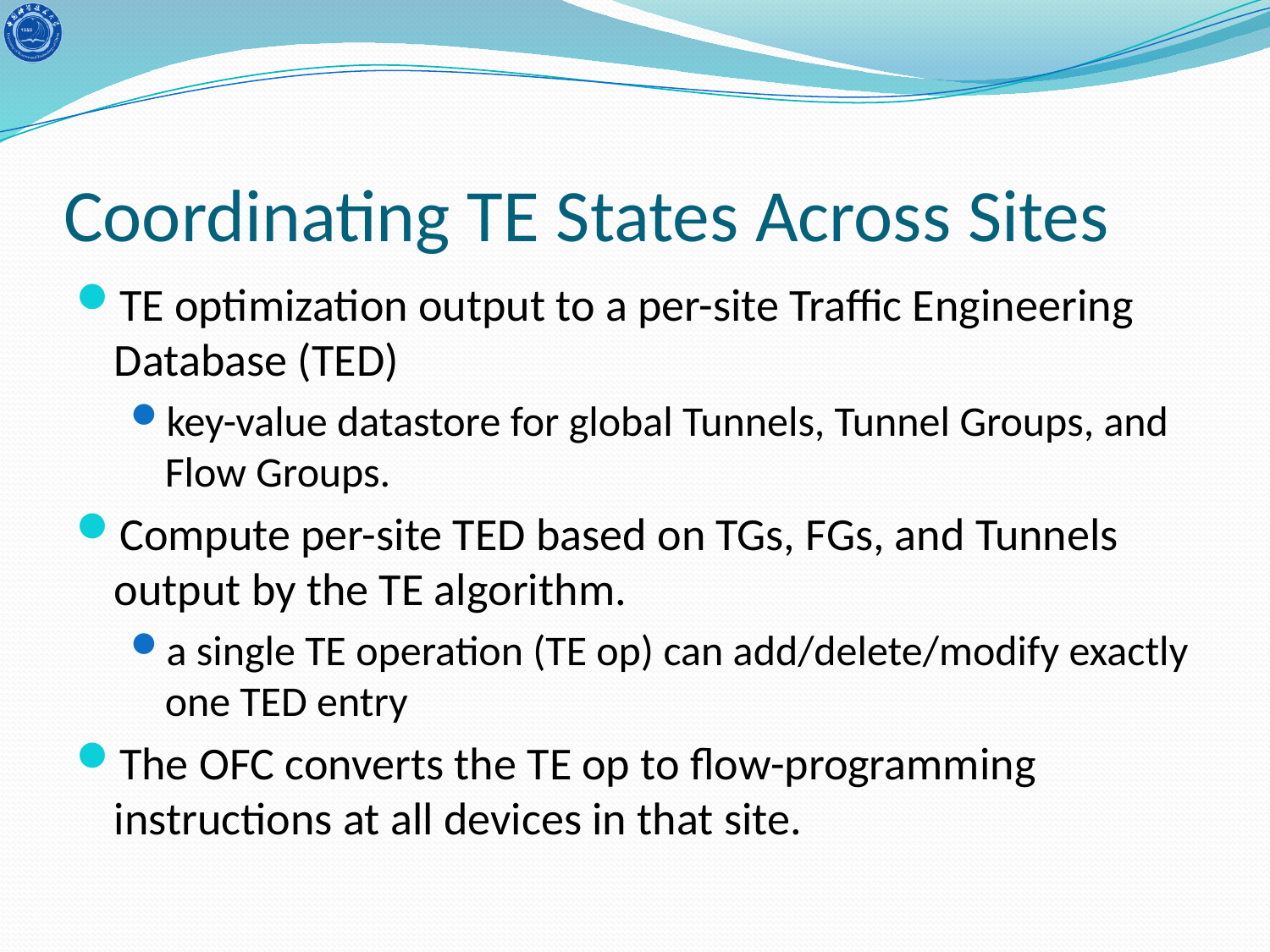

# Coordinating TE States Across Sites
TE optimization output to a per-site Traffic Engineering Database (TED)
key-value datastore for global Tunnels, Tunnel Groups, and Flow Groups.
Compute per-site TED based on TGs, FGs, and Tunnels output by the TE algorithm.
a single TE operation (TE op) can add/delete/modify exactly one TED entry
The OFC converts the TE op to flow-programming instructions at all devices in that site.